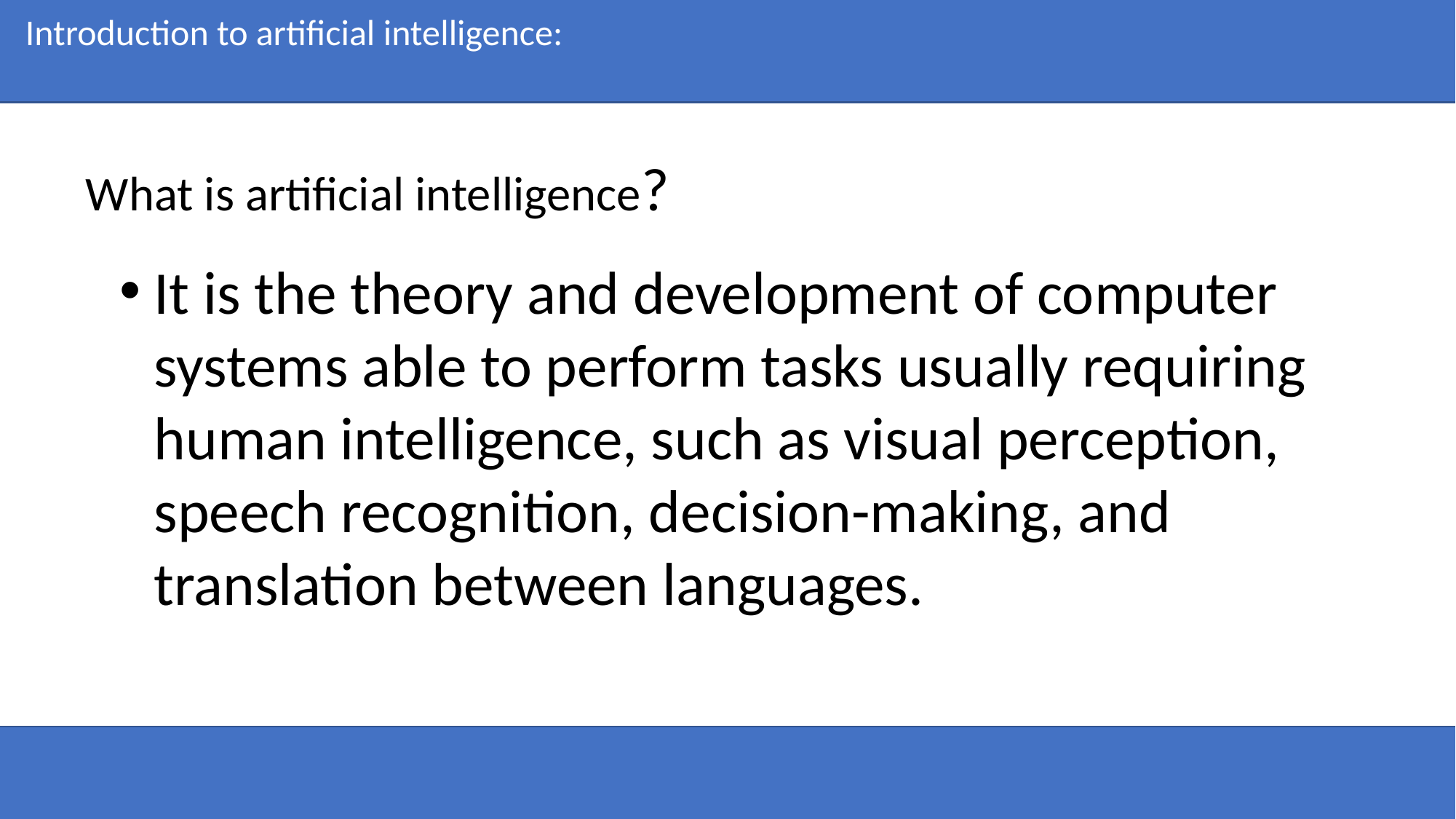

Introduction to artificial intelligence:

What is artificial intelligence?

It is the theory and development of computer systems able to perform tasks usually requiring human intelligence, such as visual perception, speech recognition, decision-making, and translation between languages.